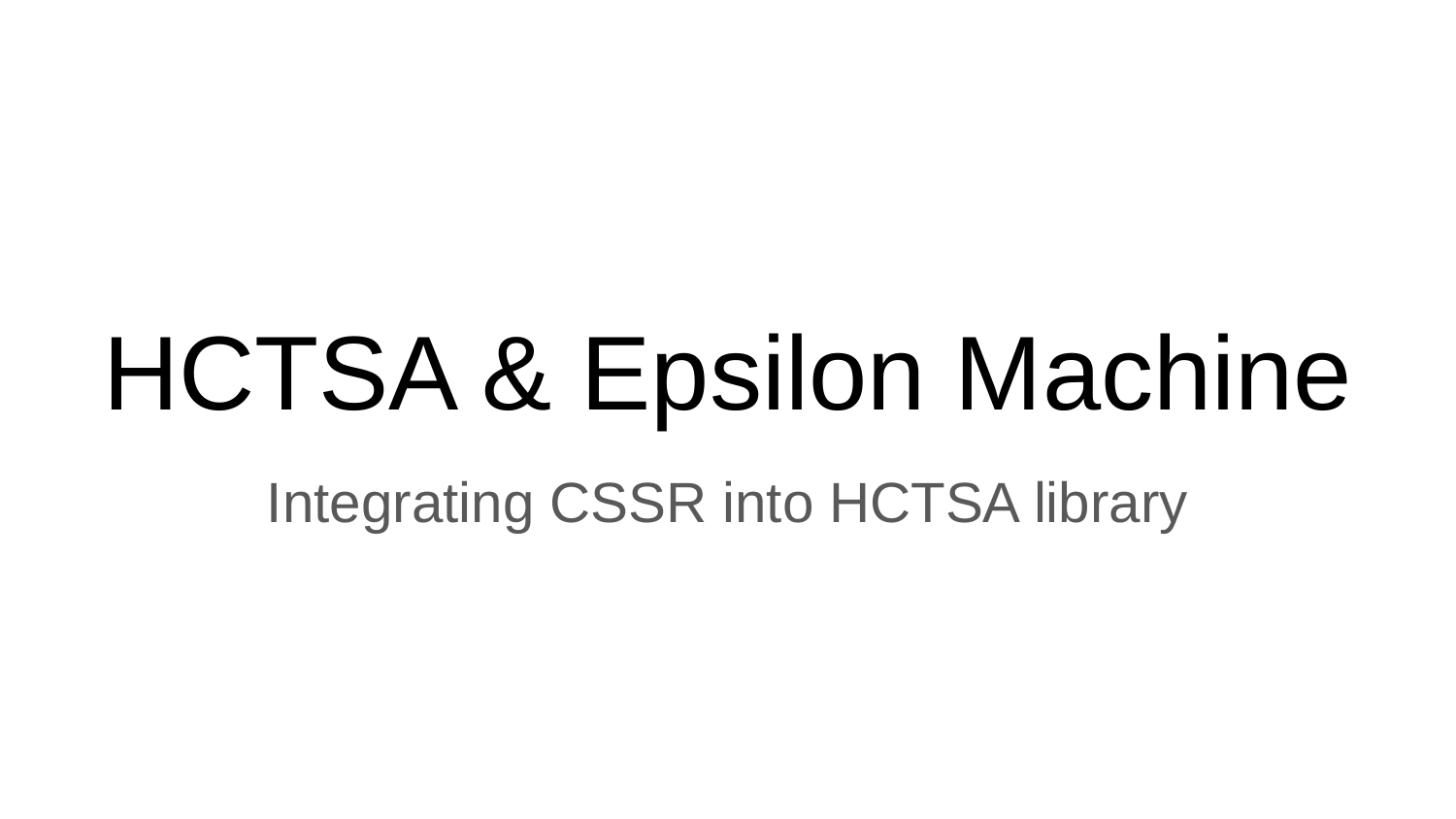

# HCTSA & Epsilon Machine
Integrating CSSR into HCTSA library